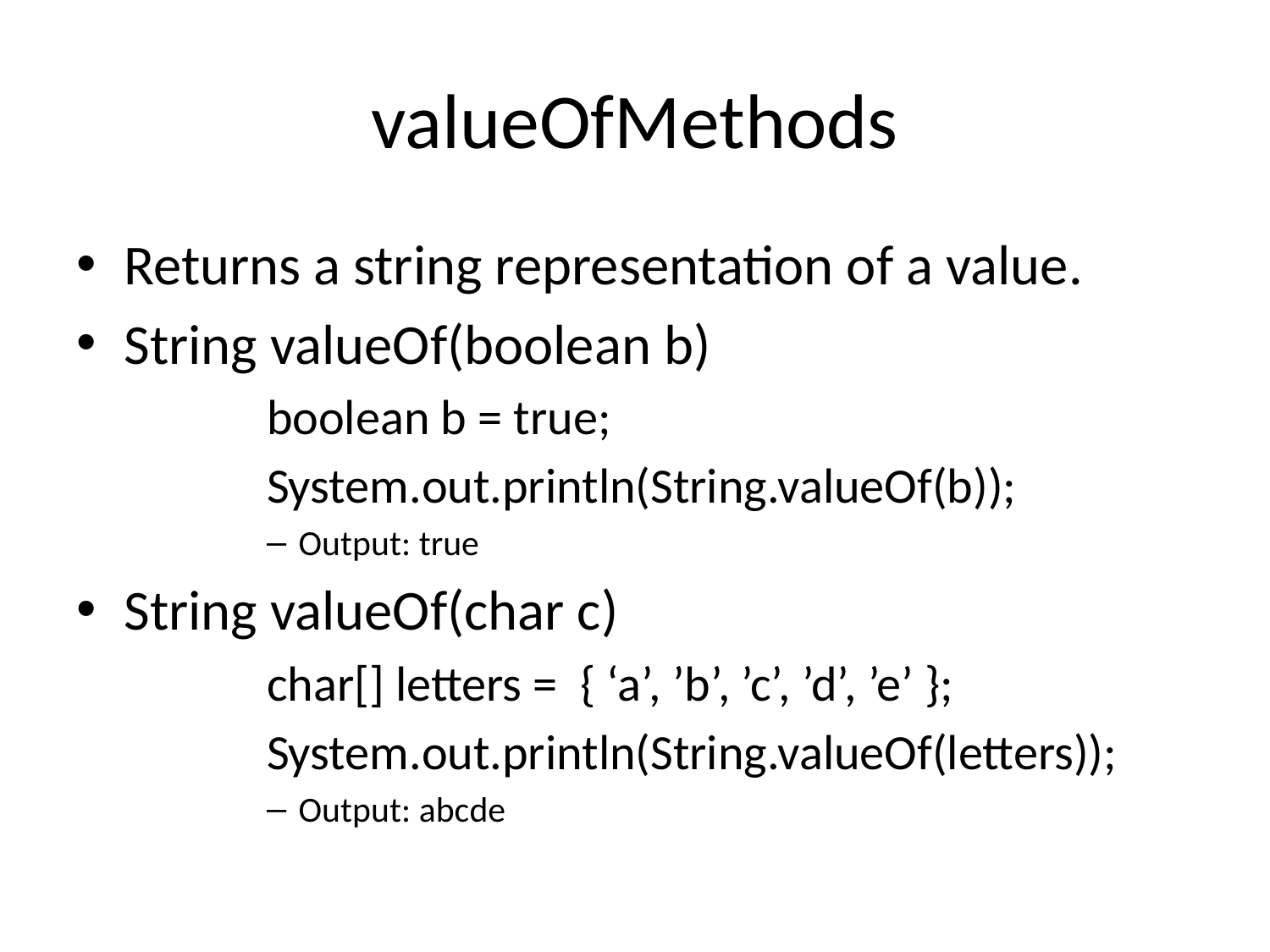

# valueOfMethods
Returns a string representation of a value.
String valueOf(boolean b)
	boolean b = true;
	System.out.println(String.valueOf(b));
Output: true
String valueOf(char c)
	char[] letters =  { ‘a’, ’b’, ’c’, ’d’, ’e’ };
	System.out.println(String.valueOf(letters));
Output: abcde